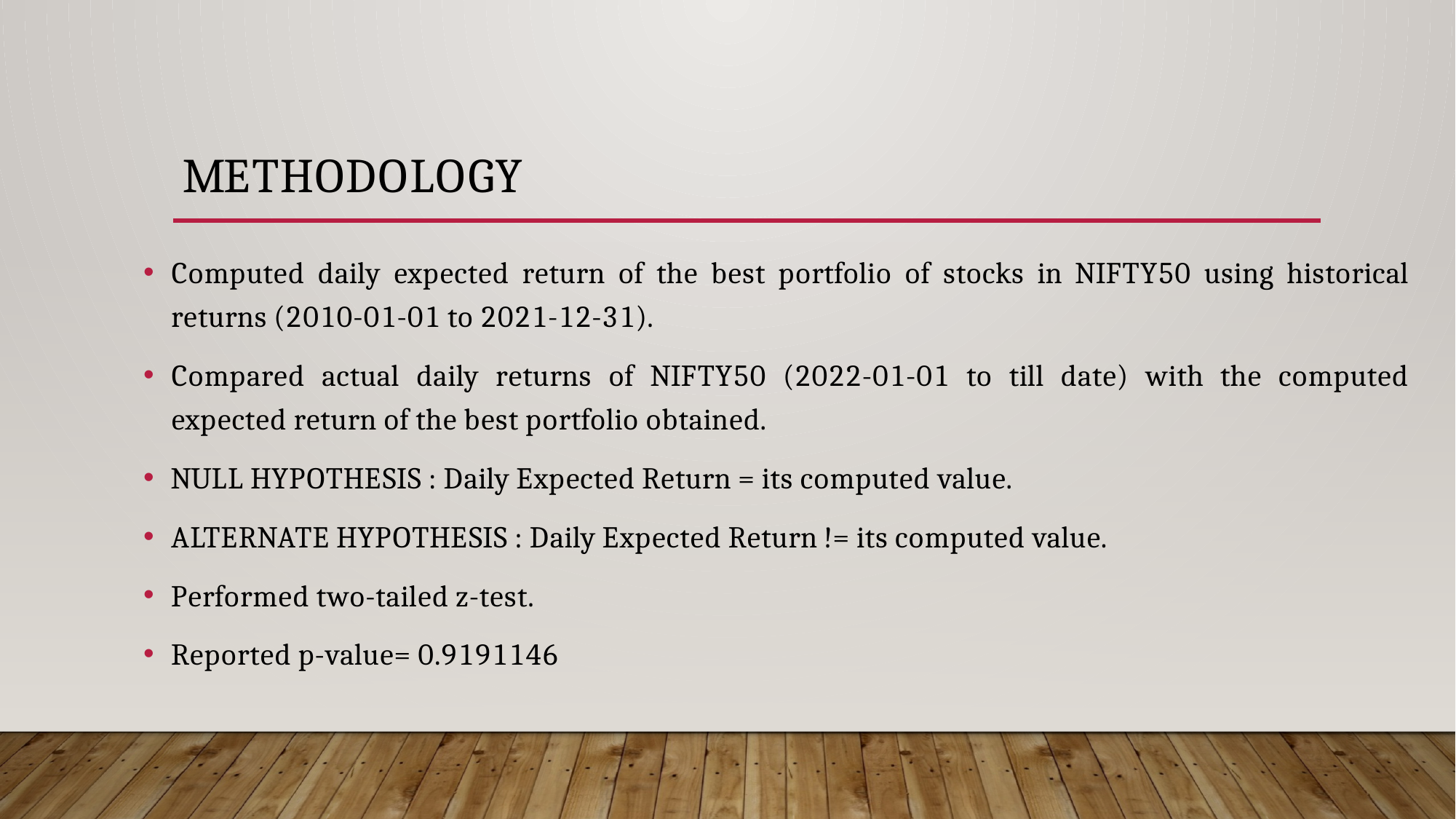

# Methodology
Computed daily expected return of the best portfolio of stocks in NIFTY50 using historical returns (2010-01-01 to 2021-12-31).
Compared actual daily returns of NIFTY50 (2022-01-01 to till date) with the computed expected return of the best portfolio obtained.
NULL HYPOTHESIS : Daily Expected Return = its computed value.
ALTERNATE HYPOTHESIS : Daily Expected Return != its computed value.
Performed two-tailed z-test.
Reported p-value= 0.9191146